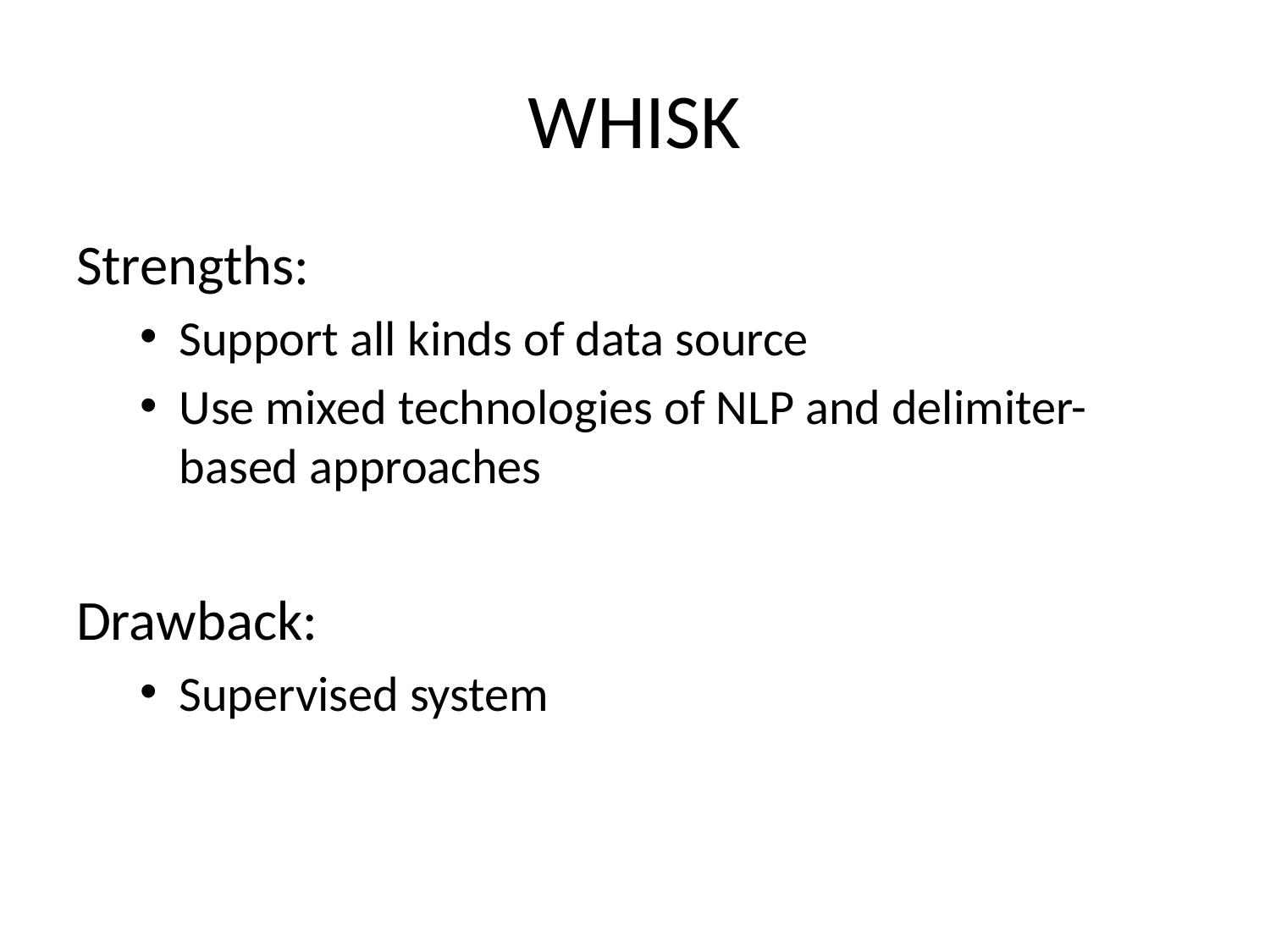

# WHISK
Strengths:
Support all kinds of data source
Use mixed technologies of NLP and delimiter-based approaches

Drawback:
Supervised system